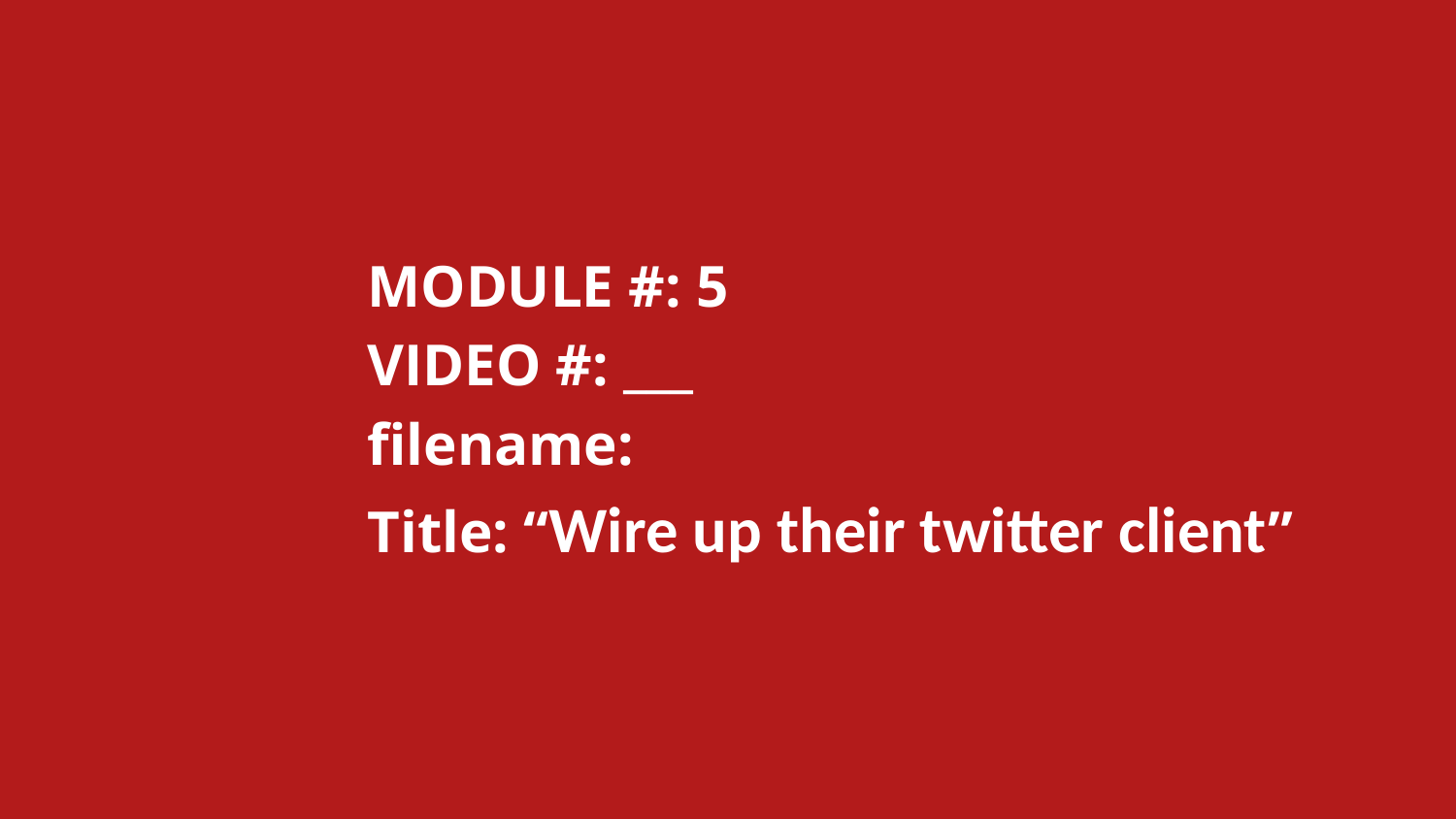

MODULE #: 5
		VIDEO #: ___
		filename:
		Title: “Wire up their twitter client”